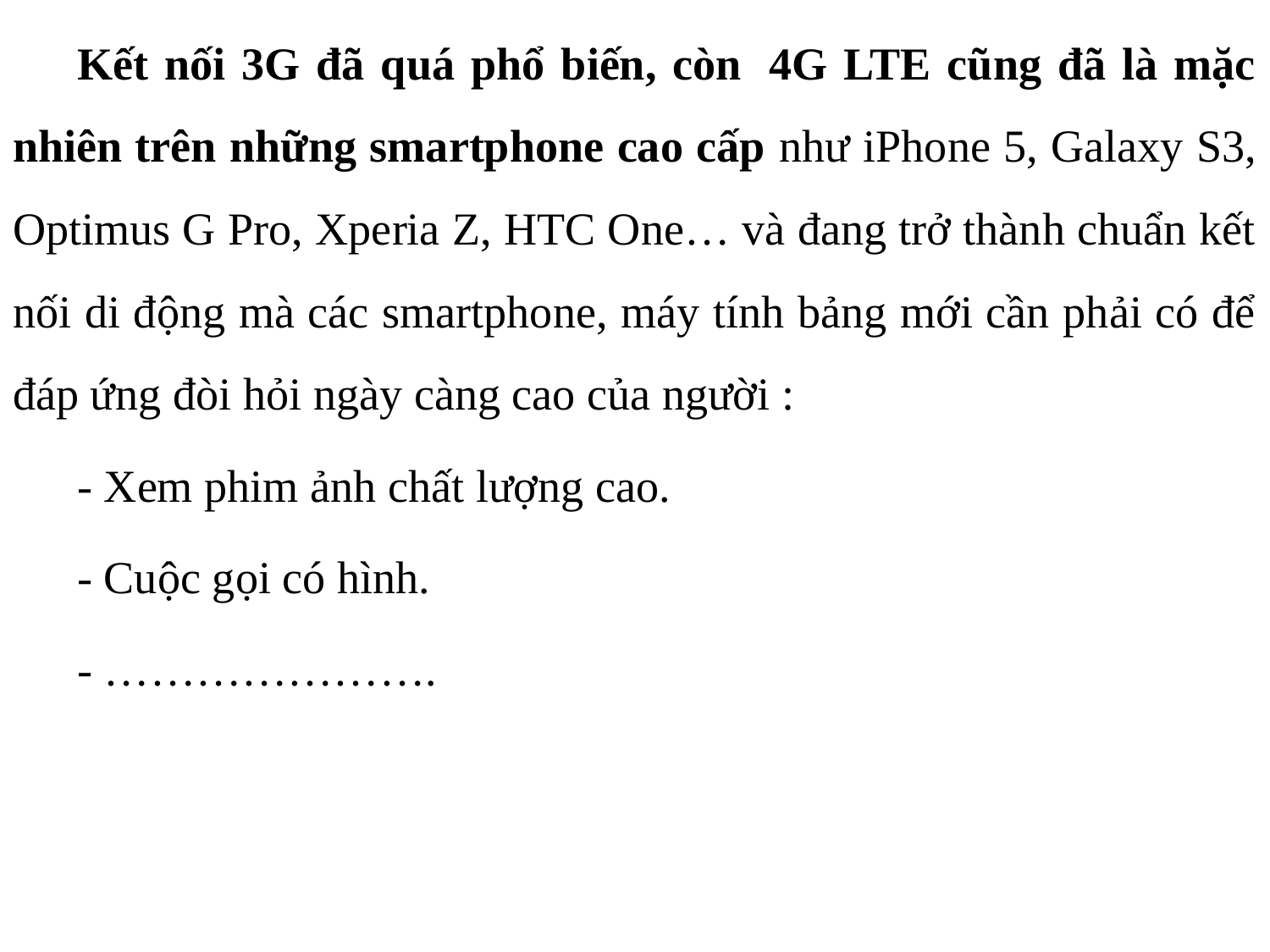

Kết nối 3G đã quá phổ biến, còn  4G LTE cũng đã là mặc nhiên trên những smartphone cao cấp như iPhone 5, Galaxy S3, Optimus G Pro, Xperia Z, HTC One… và đang trở thành chuẩn kết nối di động mà các smartphone, máy tính bảng mới cần phải có để đáp ứng đòi hỏi ngày càng cao của người :
- Xem phim ảnh chất lượng cao.
- Cuộc gọi có hình.
- ………………….